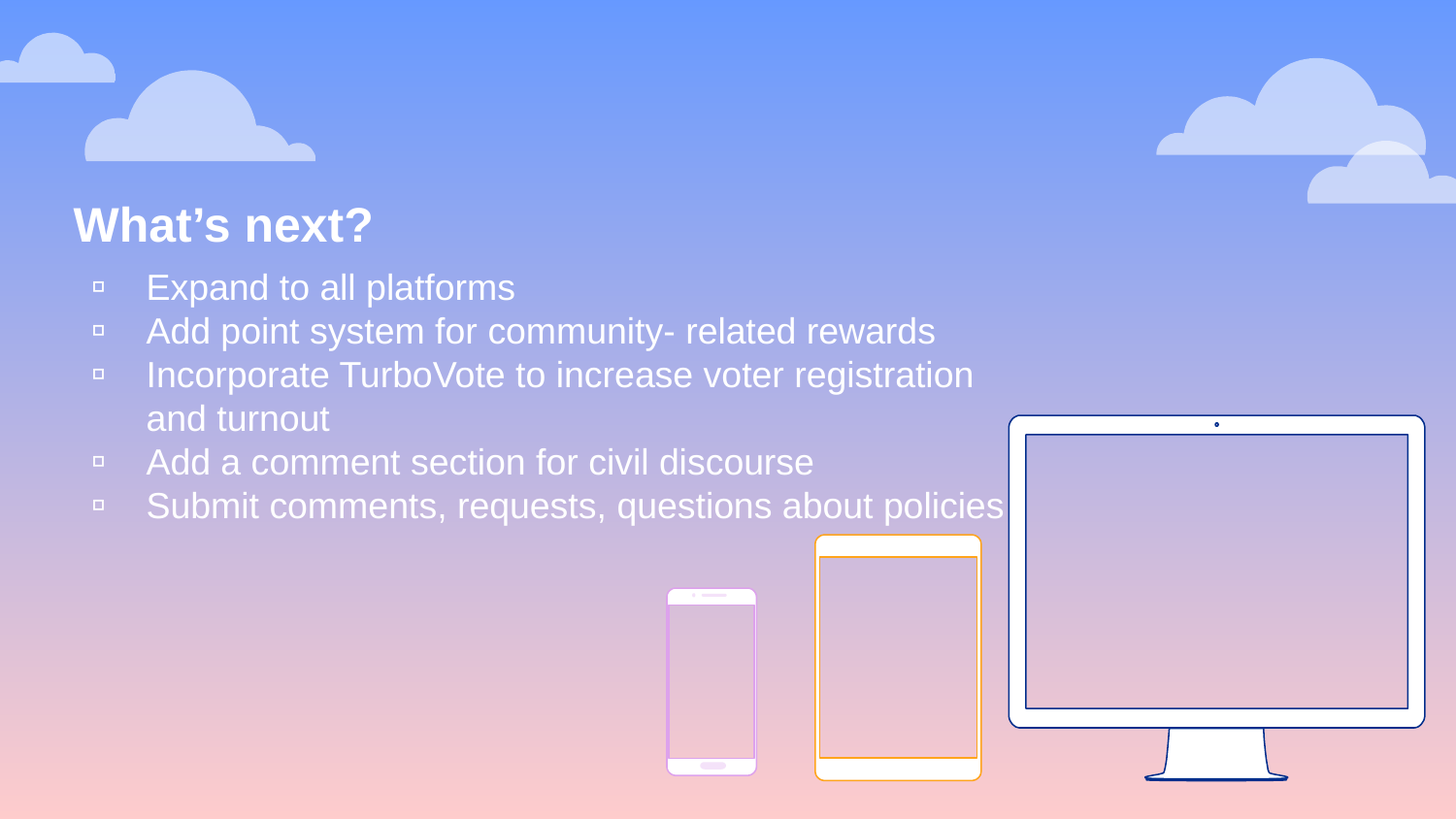

What’s next?
Expand to all platforms
Add point system for community- related rewards
Incorporate TurboVote to increase voter registration and turnout
Add a comment section for civil discourse
Submit comments, requests, questions about policies